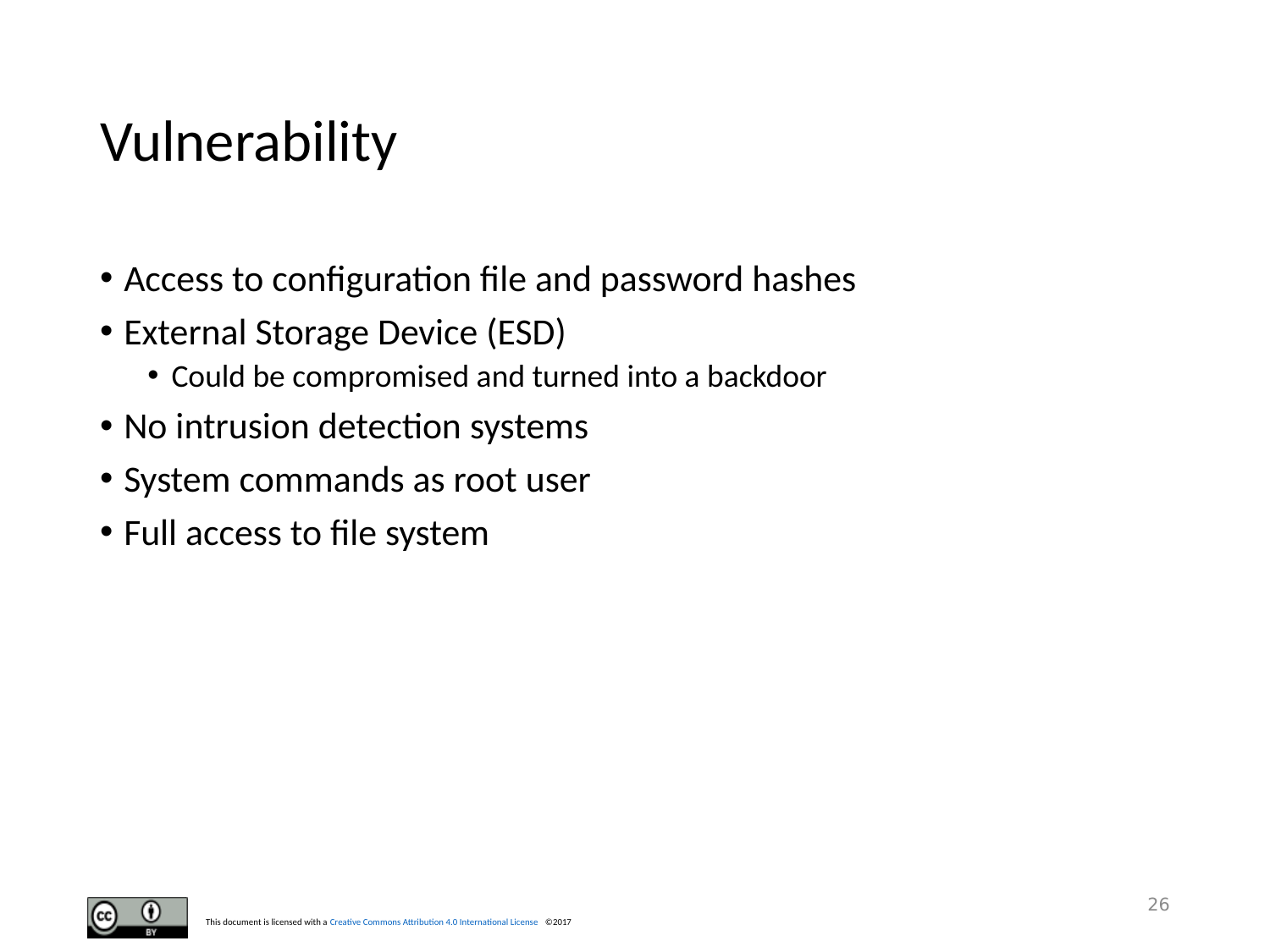

# Vulnerability
Access to configuration file and password hashes
External Storage Device (ESD)
Could be compromised and turned into a backdoor
No intrusion detection systems
System commands as root user
Full access to file system

26